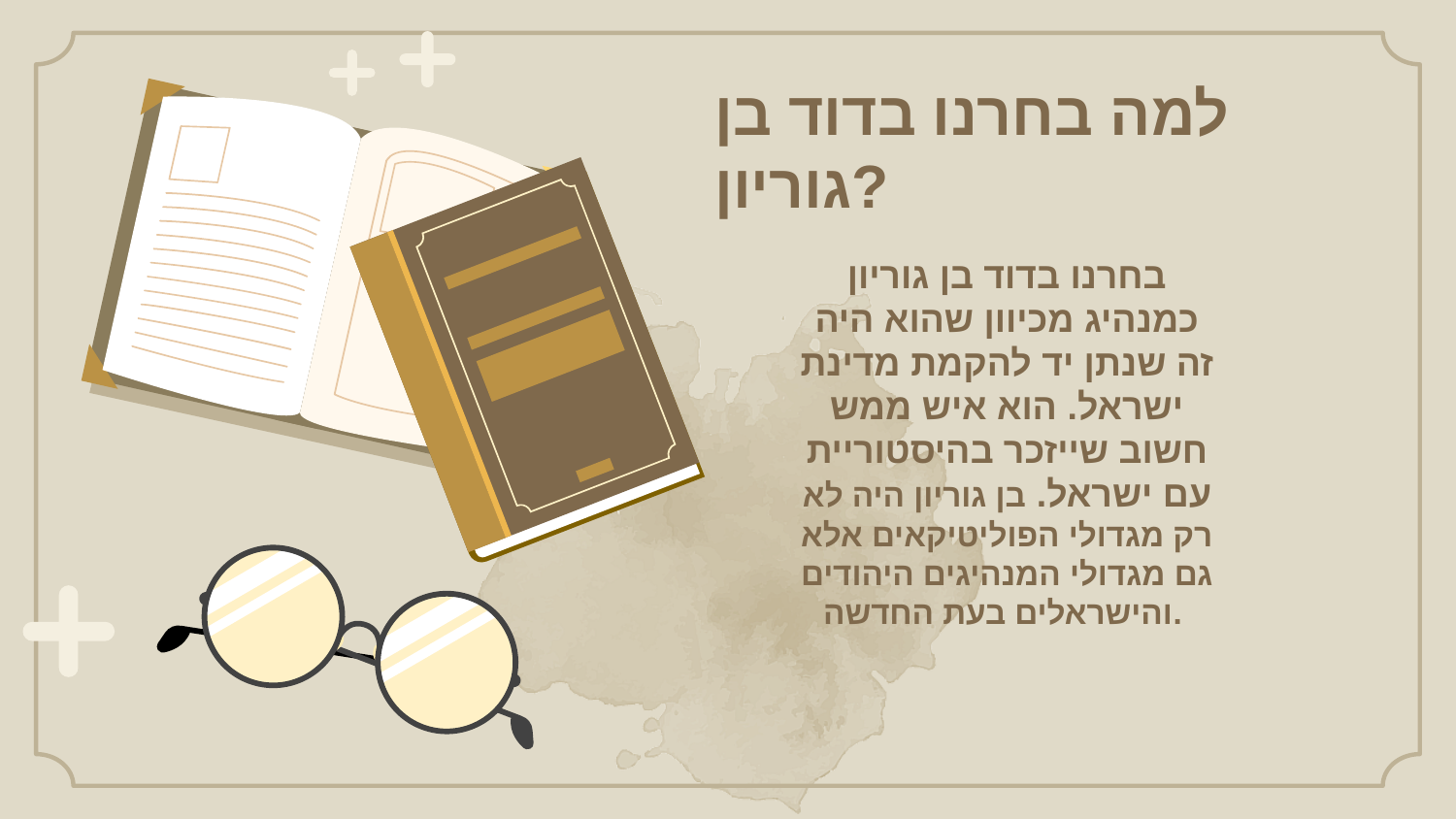

למה בחרנו בדוד בן גוריון?
# בחרנו בדוד בן גוריון כמנהיג מכיוון שהוא היה זה שנתן יד להקמת מדינת ישראל. הוא איש ממש חשוב שייזכר בהיסטוריית עם ישראל. בן גוריון היה לא רק מגדולי הפוליטיקאים אלא גם מגדולי המנהיגים היהודים והישראלים בעת החדשה.